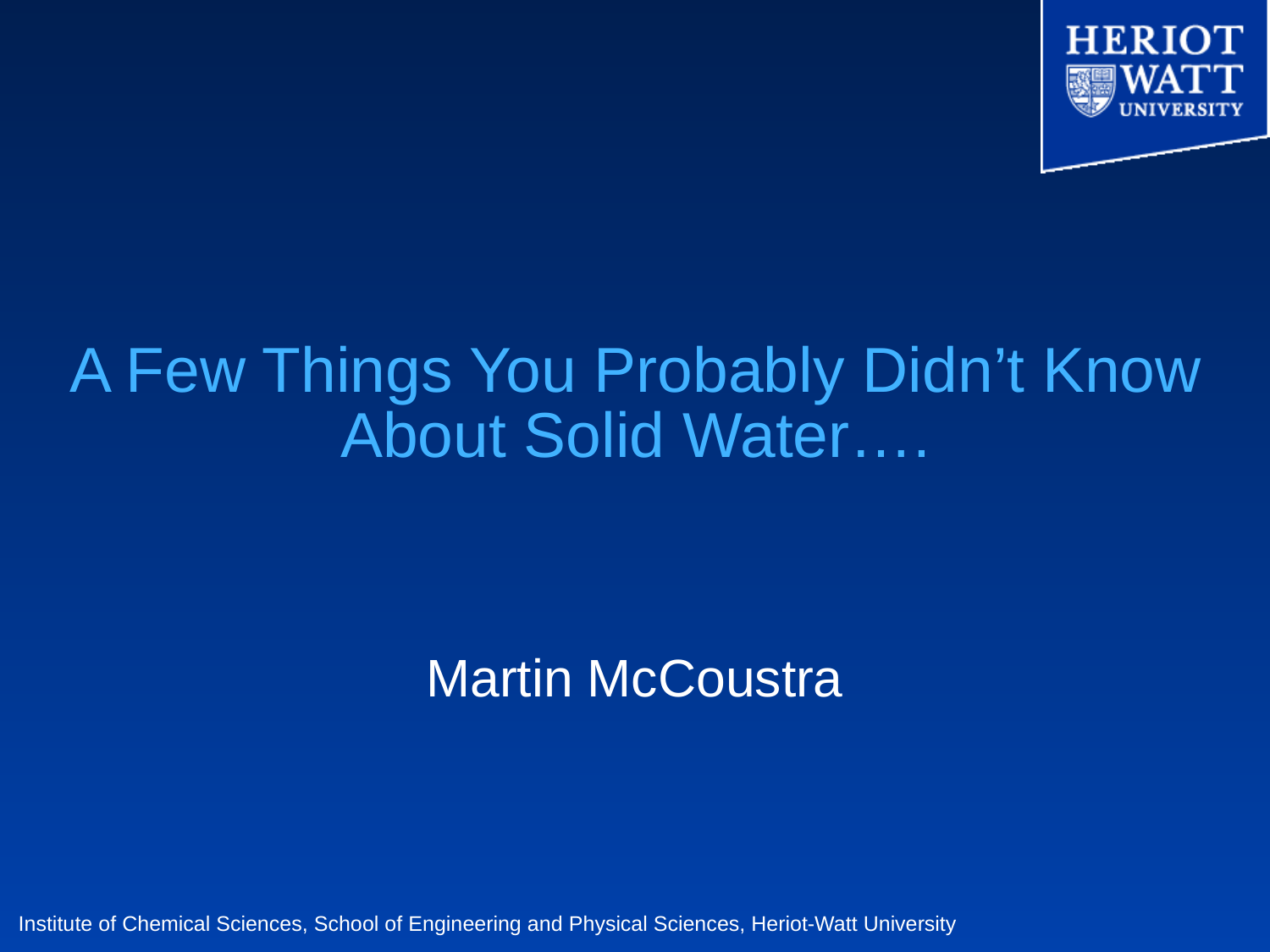

# A Few Things You Probably Didn’t Know About Solid Water….
Martin McCoustra